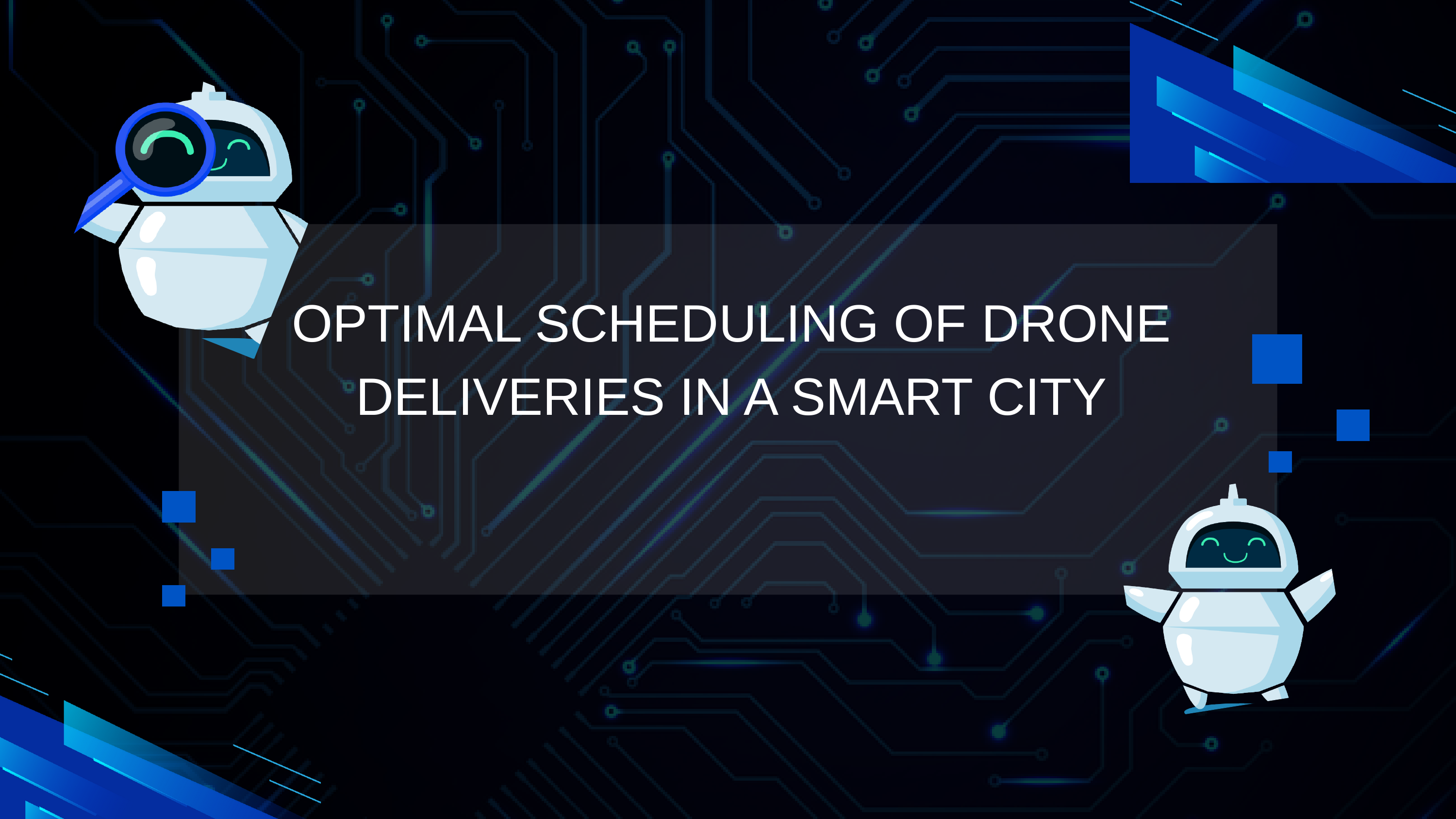

OPTIMAL SCHEDULING OF DRONE DELIVERIES IN A SMART CITY